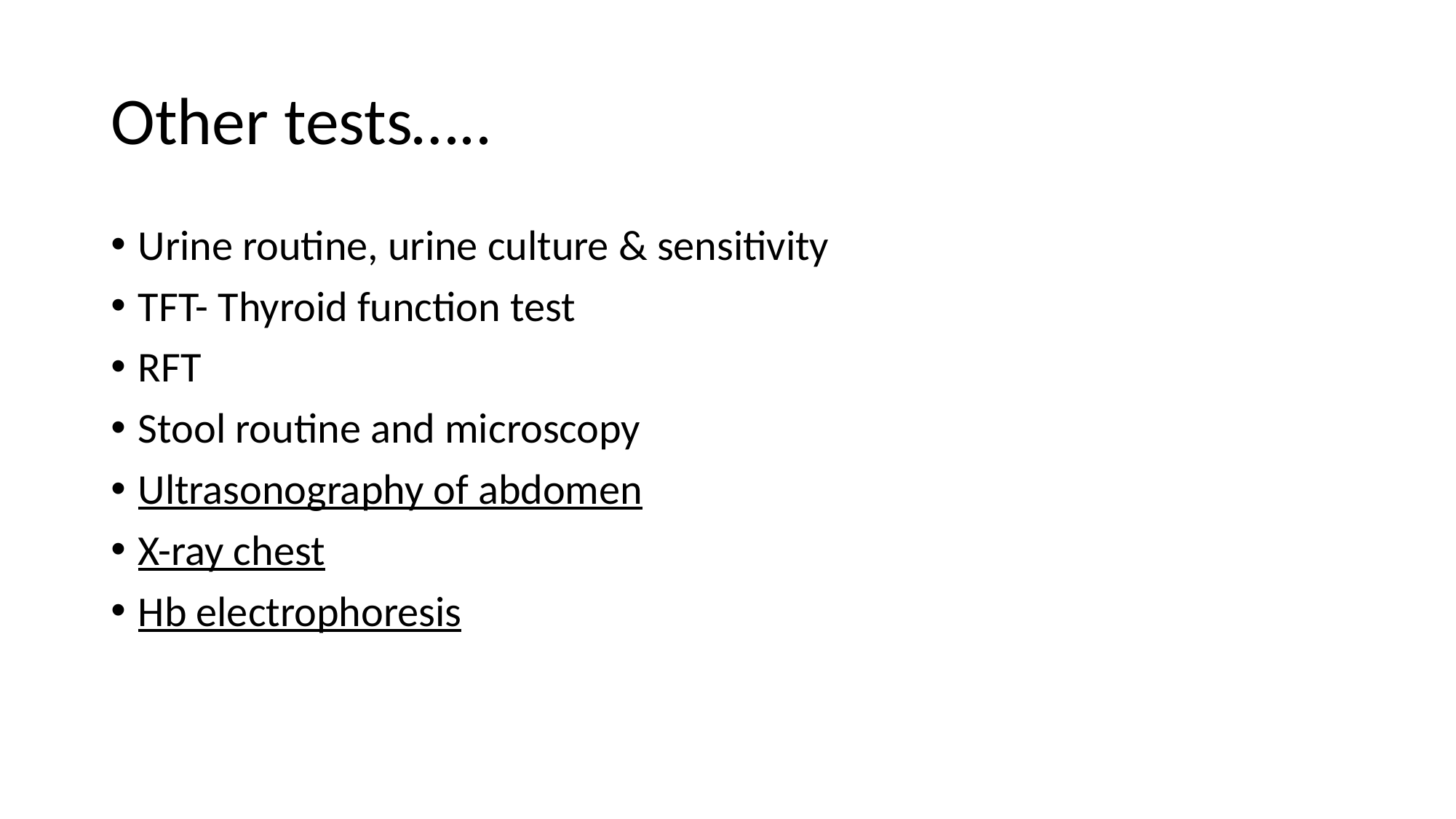

# Other tests…..
Urine routine, urine culture & sensitivity
TFT- Thyroid function test
RFT
Stool routine and microscopy
Ultrasonography of abdomen
X-ray chest
Hb electrophoresis